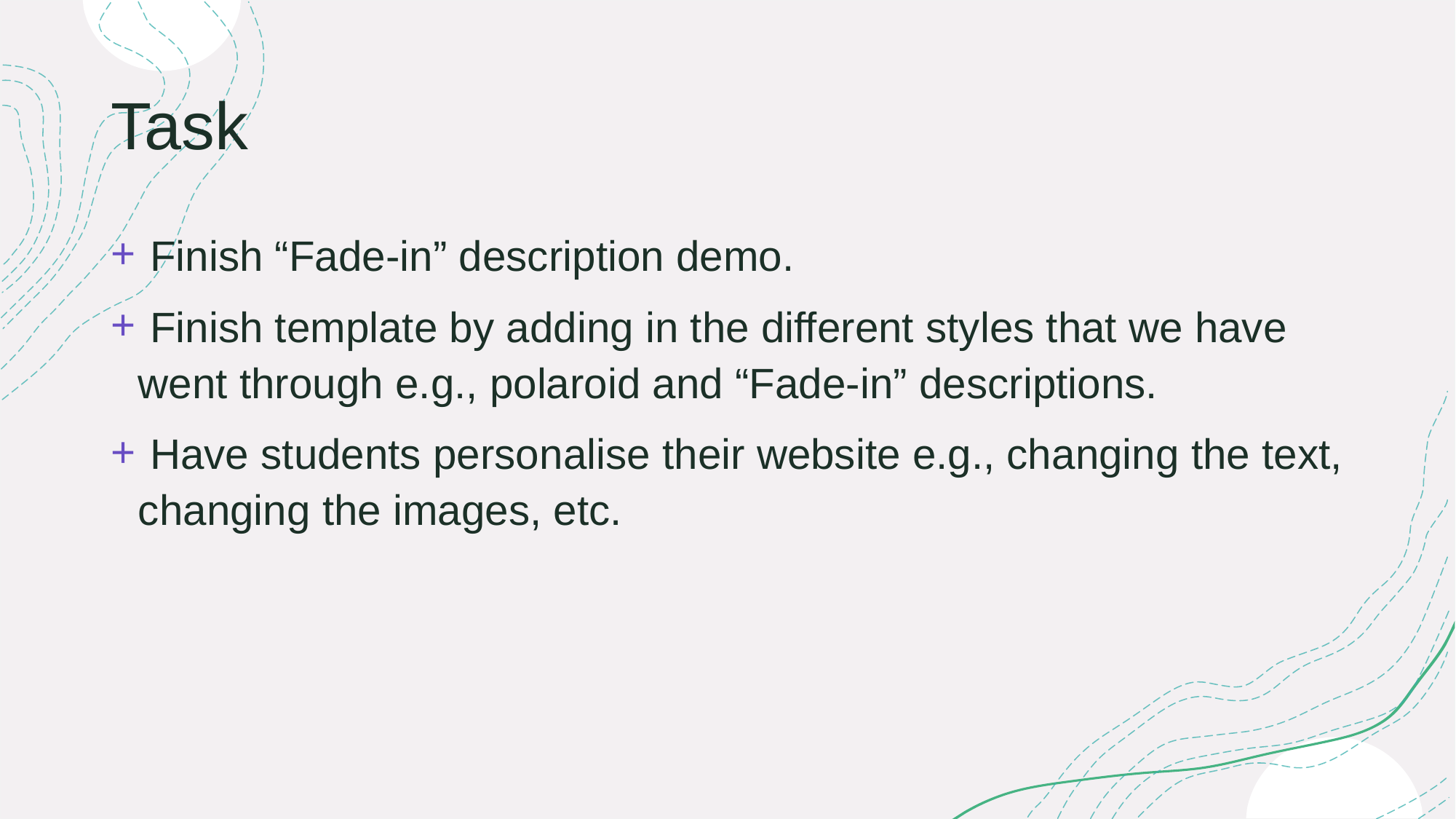

# Task
 Finish “Fade-in” description demo.
 Finish template by adding in the different styles that we have went through e.g., polaroid and “Fade-in” descriptions.
 Have students personalise their website e.g., changing the text, changing the images, etc.